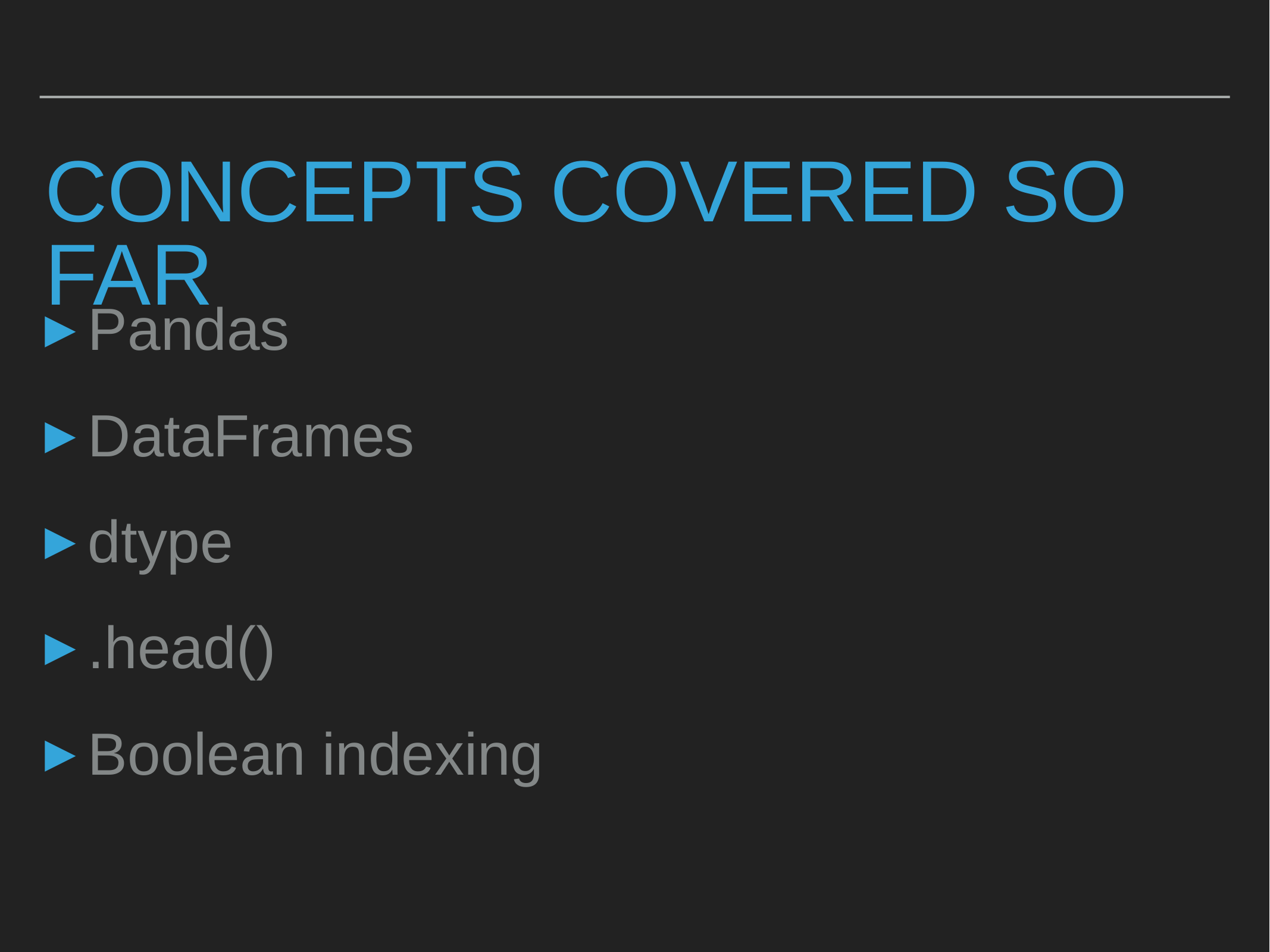

# Concepts covered so Far
Pandas
DataFrames
dtype
.head()
Boolean indexing